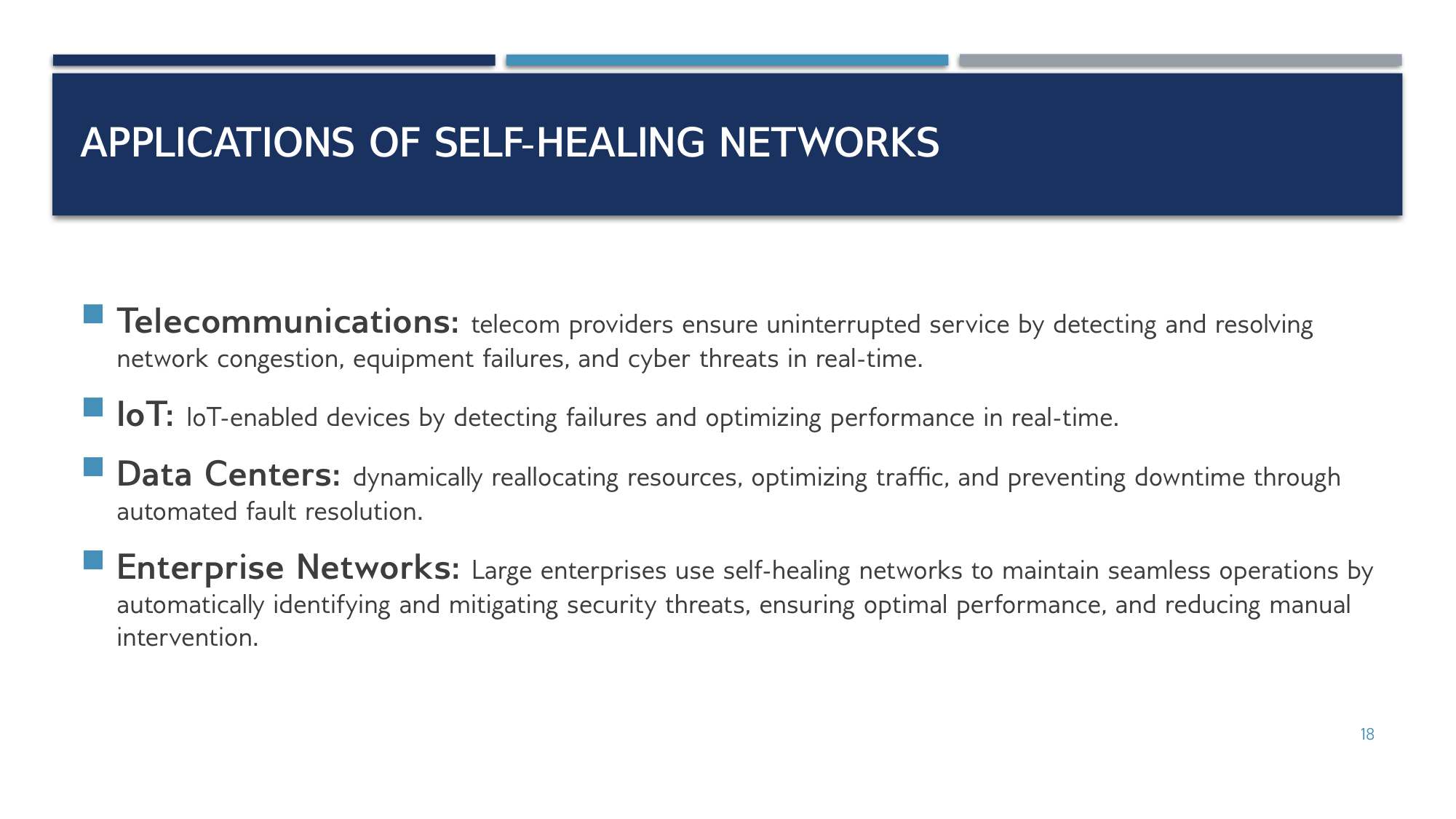

# Applications of Self-Healing Networks
Telecommunications: telecom providers ensure uninterrupted service by detecting and resolving network congestion, equipment failures, and cyber threats in real-time.
IoT: IoT-enabled devices by detecting failures and optimizing performance in real-time.
Data Centers: dynamically reallocating resources, optimizing traffic, and preventing downtime through automated fault resolution.
Enterprise Networks: Large enterprises use self-healing networks to maintain seamless operations by automatically identifying and mitigating security threats, ensuring optimal performance, and reducing manual intervention.

18